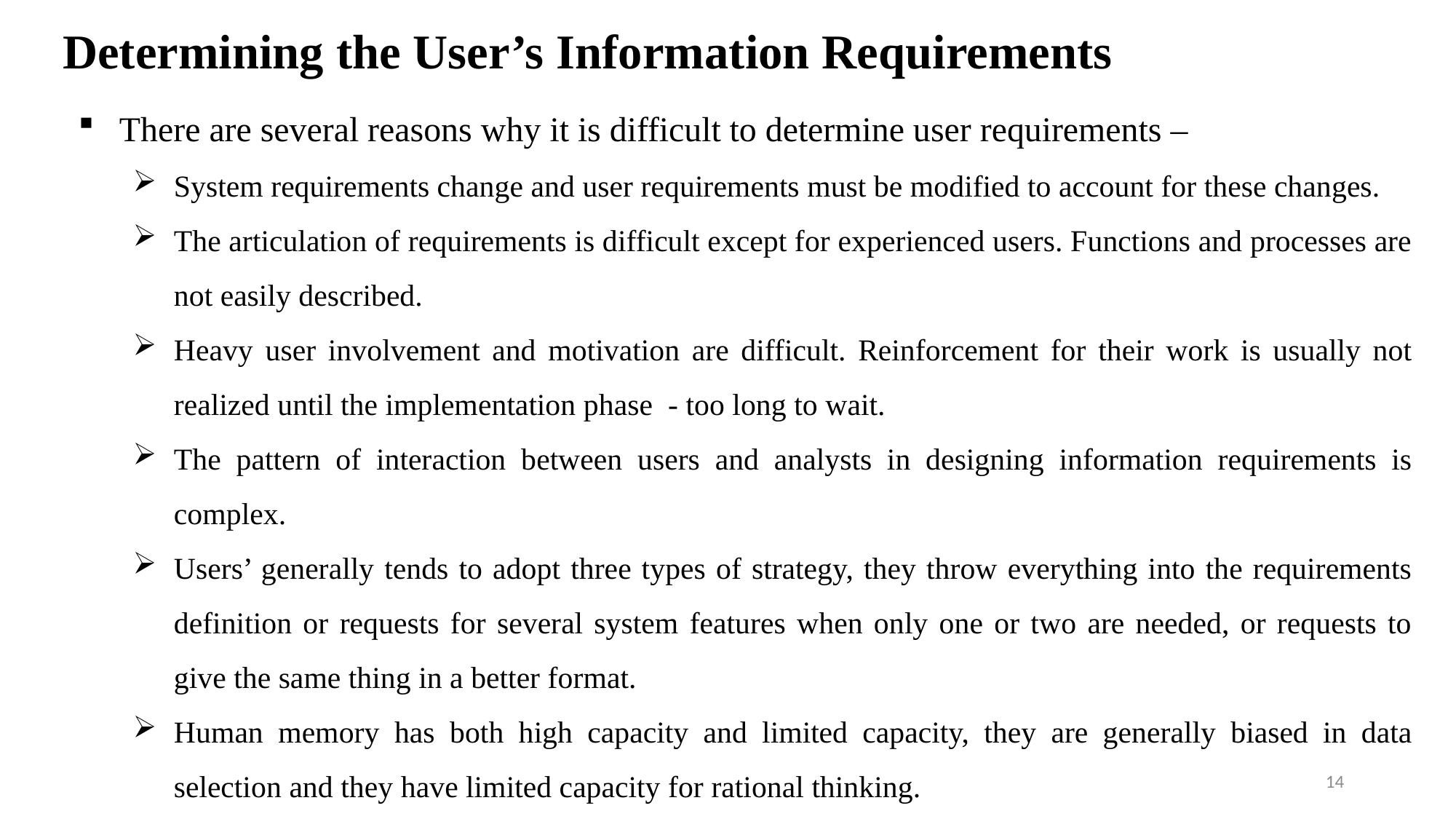

# Determining the User’s Information Requirements
There are several reasons why it is difficult to determine user requirements –
System requirements change and user requirements must be modified to account for these changes.
The articulation of requirements is difficult except for experienced users. Functions and processes are not easily described.
Heavy user involvement and motivation are difficult. Reinforcement for their work is usually not realized until the implementation phase  - too long to wait.
The pattern of interaction between users and analysts in designing information requirements is complex.
Users’ generally tends to adopt three types of strategy, they throw everything into the requirements definition or requests for several system features when only one or two are needed, or requests to give the same thing in a better format.
Human memory has both high capacity and limited capacity, they are generally biased in data selection and they have limited capacity for rational thinking.

14